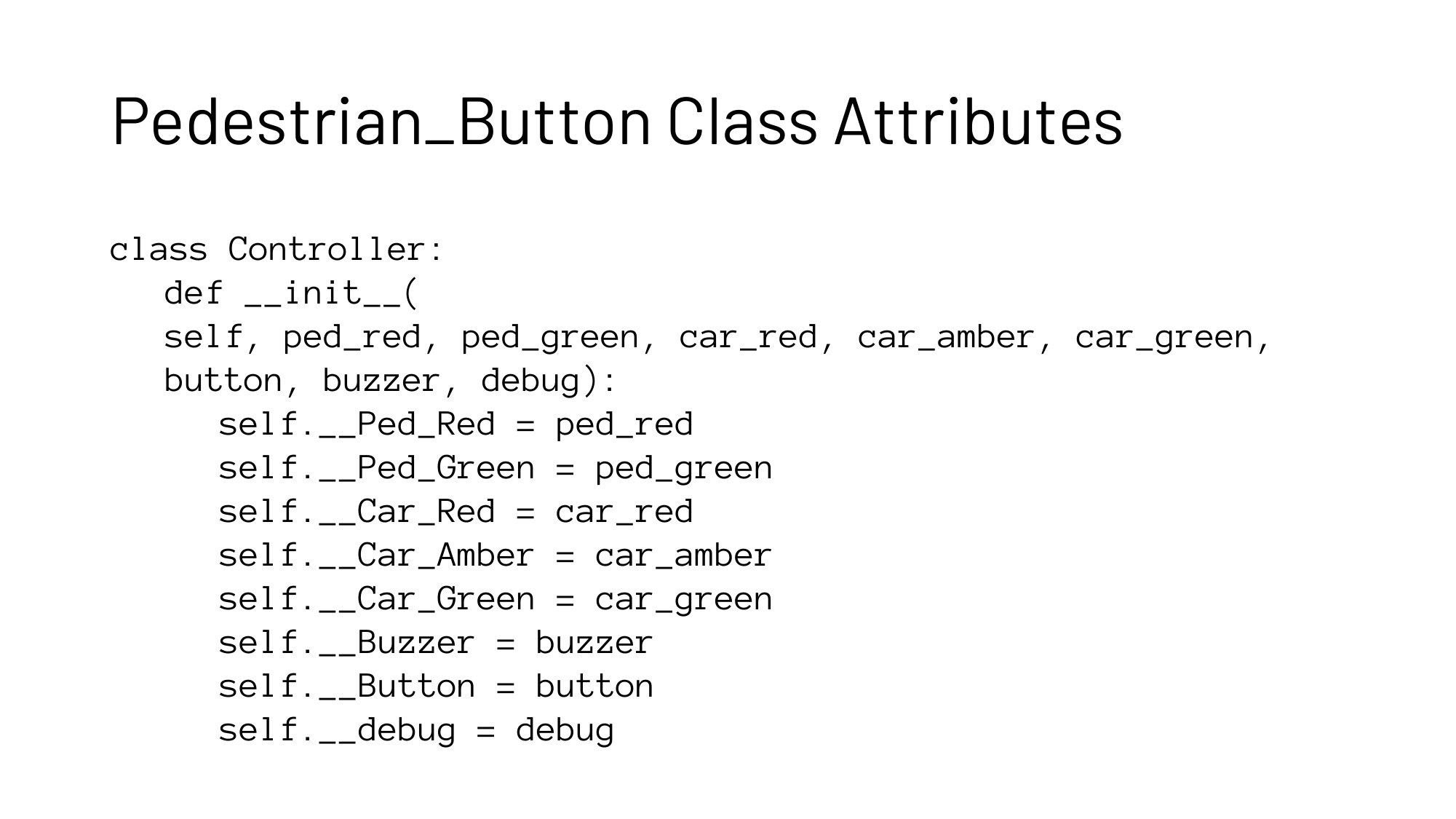

# Pedestrian_Button Class Attributes
class Controller:
def __init__(
self, ped_red, ped_green, car_red, car_amber, car_green, button, buzzer, debug):
self.__Ped_Red = ped_red
self.__Ped_Green = ped_green
self.__Car_Red = car_red
self.__Car_Amber = car_amber
self.__Car_Green = car_green
self.__Buzzer = buzzer
self.__Button = button
self.__debug = debug